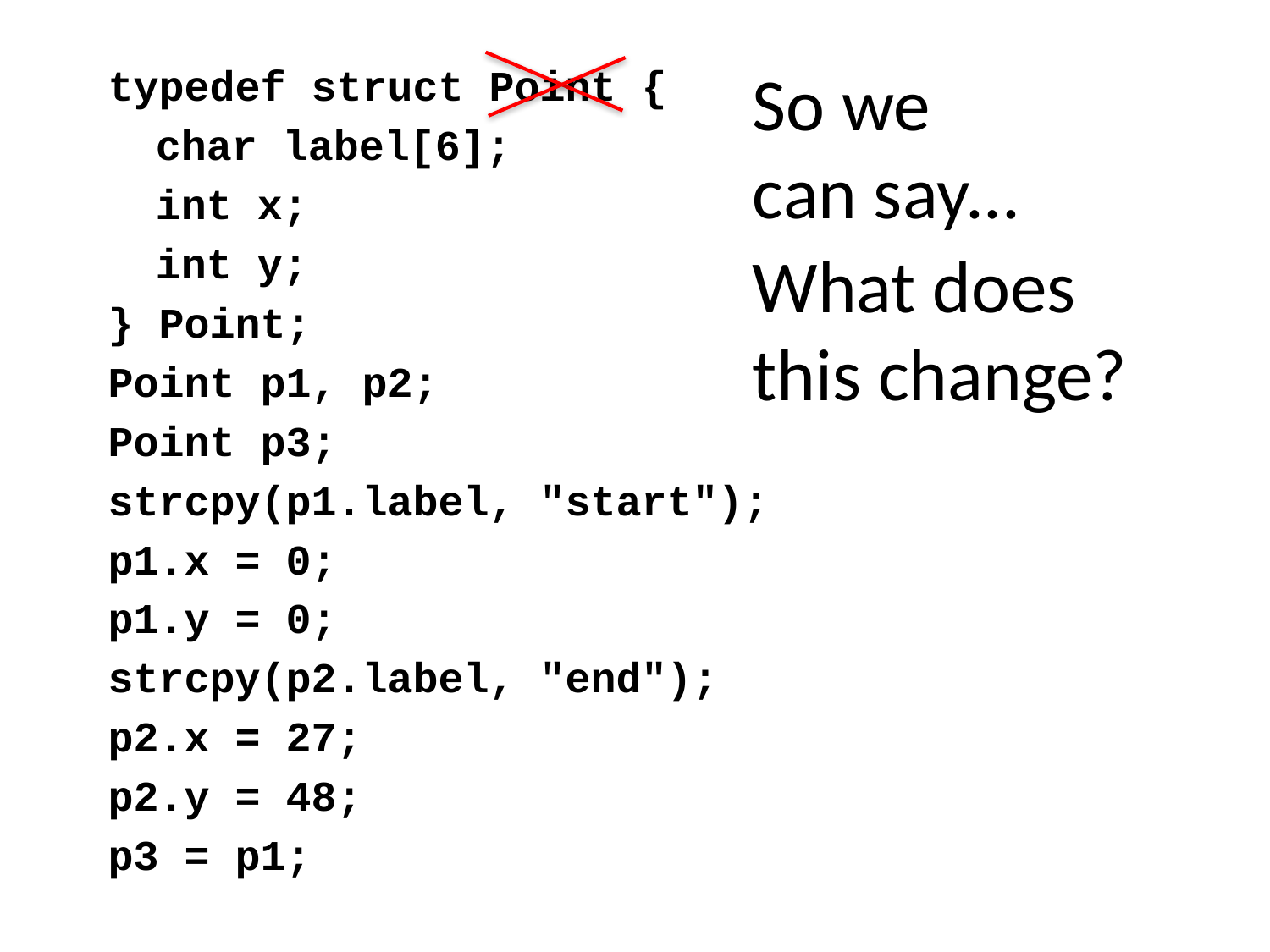

# So we can say...
typedef struct Point {
	char label[6];
	int x;
	int y;
} Point;
Point p1, p2;
Point p3;
strcpy(p1.label, "start");
p1.x = 0;
p1.y = 0;
strcpy(p2.label, "end");
p2.x = 27;
p2.y = 48;
p3 = p1;
What does this change?